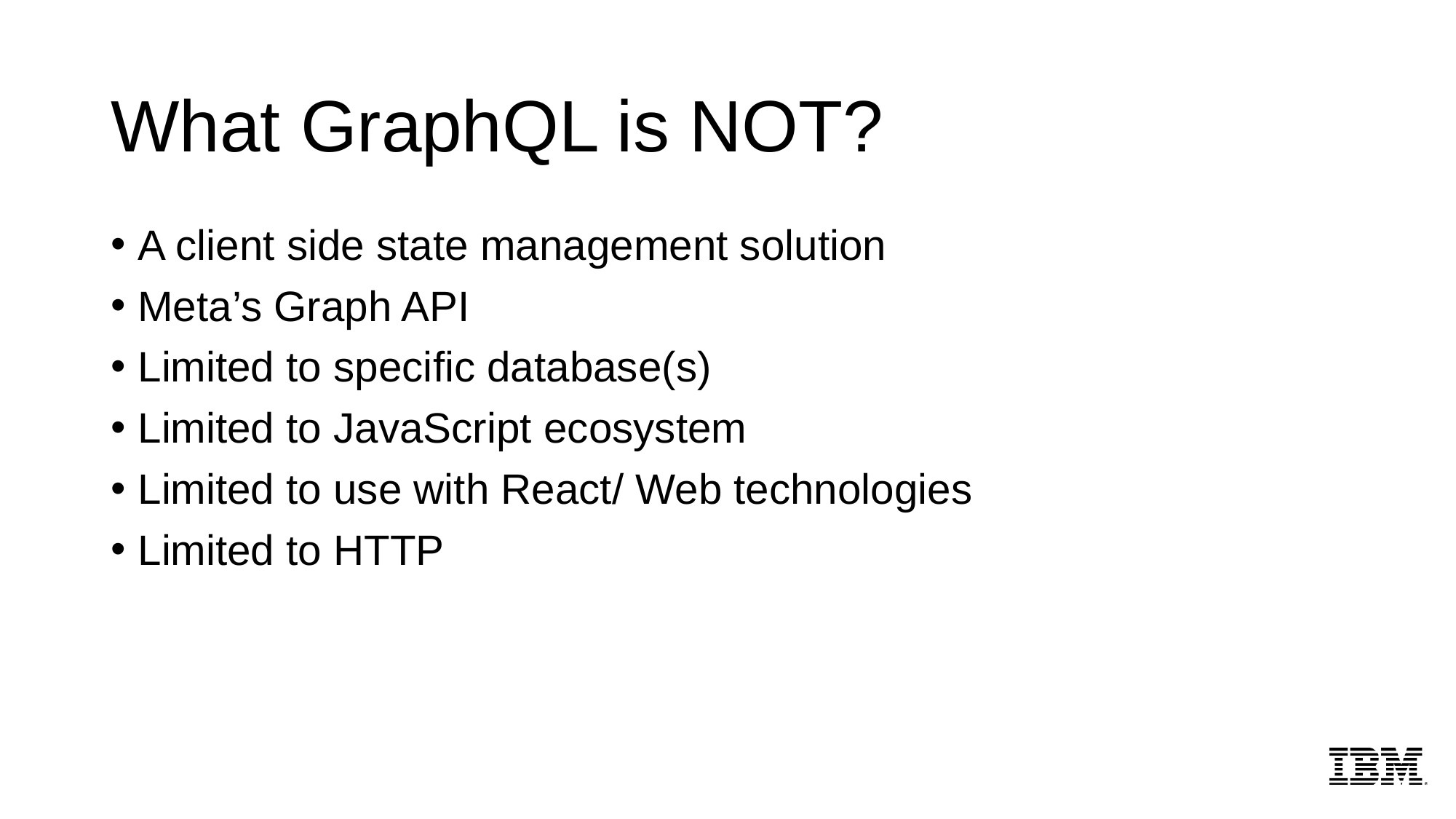

# What GraphQL is NOT?
A client side state management solution
Meta’s Graph API
Limited to specific database(s)
Limited to JavaScript ecosystem
Limited to use with React/ Web technologies
Limited to HTTP